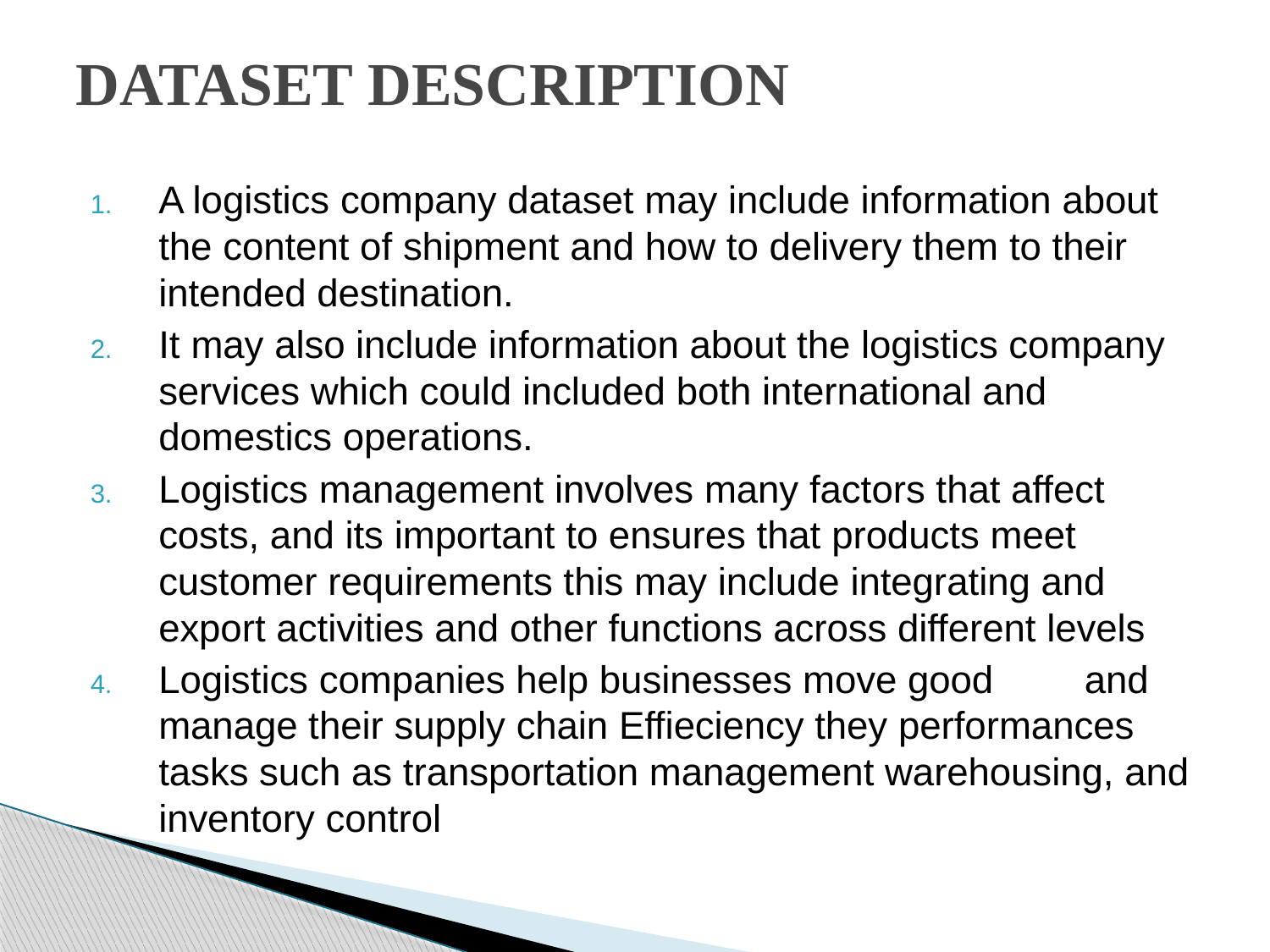

# DATASET DESCRIPTION
A logistics company dataset may include information about the content of shipment and how to delivery them to their intended destination.
It may also include information about the logistics company services which could included both international and domestics operations.
Logistics management involves many factors that affect costs, and its important to ensures that products meet customer requirements this may include integrating and export activities and other functions across different levels
Logistics companies help businesses move good 	and manage their supply chain Effieciency they performances tasks such as transportation management warehousing, and inventory control